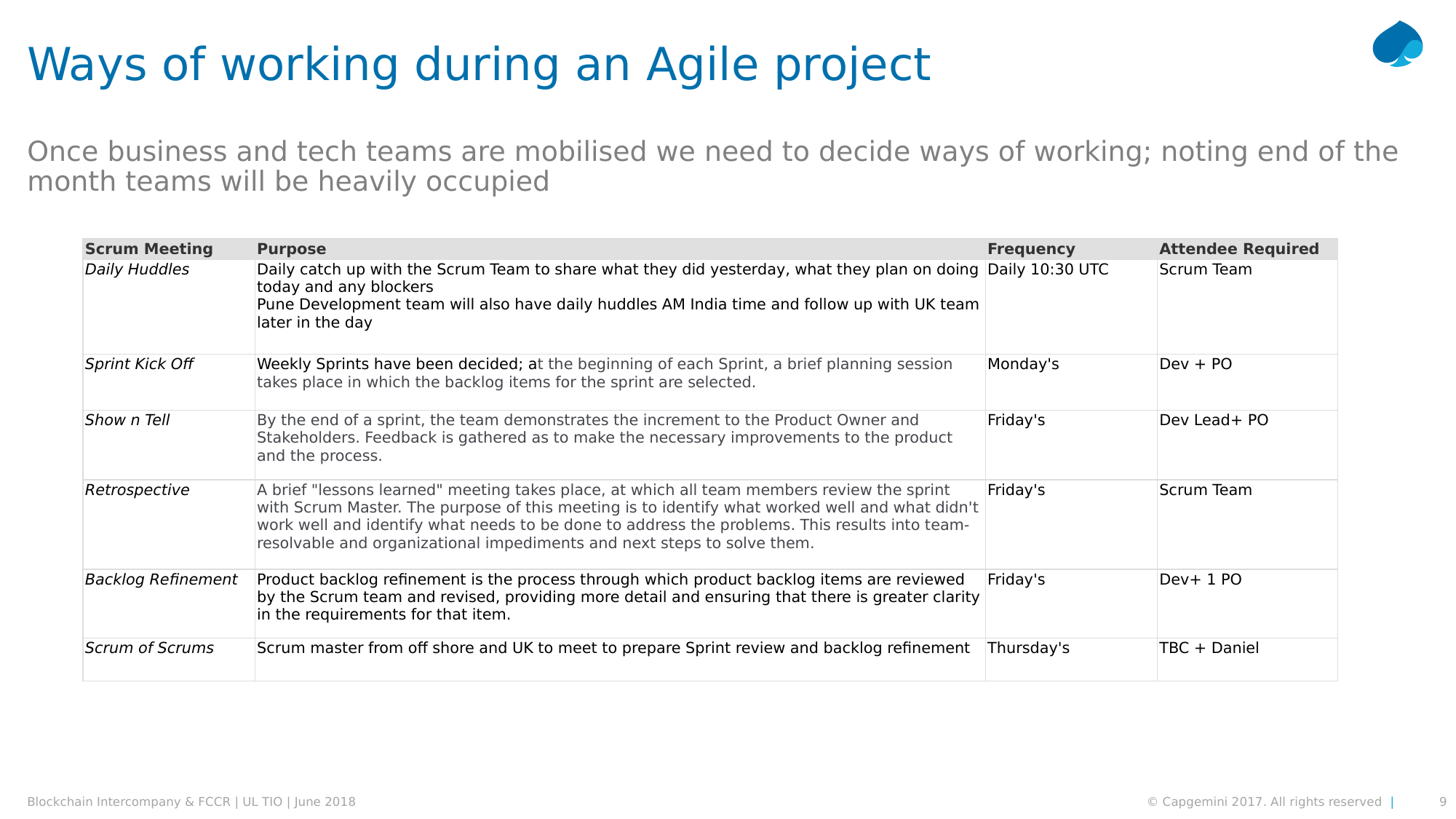

# Ways of working during an Agile project
Once business and tech teams are mobilised we need to decide ways of working; noting end of the month teams will be heavily occupied
| Scrum Meeting | Purpose | Frequency | Attendee Required |
| --- | --- | --- | --- |
| Daily Huddles | Daily catch up with the Scrum Team to share what they did yesterday, what they plan on doing today and any blockers Pune Development team will also have daily huddles AM India time and follow up with UK team later in the day | Daily 10:30 UTC | Scrum Team |
| Sprint Kick Off | Weekly Sprints have been decided; at the beginning of each Sprint, a brief planning session takes place in which the backlog items for the sprint are selected. | Monday's | Dev + PO |
| Show n Tell | By the end of a sprint, the team demonstrates the increment to the Product Owner and Stakeholders. Feedback is gathered as to make the necessary improvements to the product and the process. | Friday's | Dev Lead+ PO |
| Retrospective | A brief "lessons learned" meeting takes place, at which all team members review the sprint with Scrum Master. The purpose of this meeting is to identify what worked well and what didn't work well and identify what needs to be done to address the problems. This results into team-resolvable and organizational impediments and next steps to solve them. | Friday's | Scrum Team |
| Backlog Refinement | Product backlog refinement is the process through which product backlog items are reviewed by the Scrum team and revised, providing more detail and ensuring that there is greater clarity in the requirements for that item. | Friday's | Dev+ 1 PO |
| Scrum of Scrums | Scrum master from off shore and UK to meet to prepare Sprint review and backlog refinement | Thursday's | TBC + Daniel |